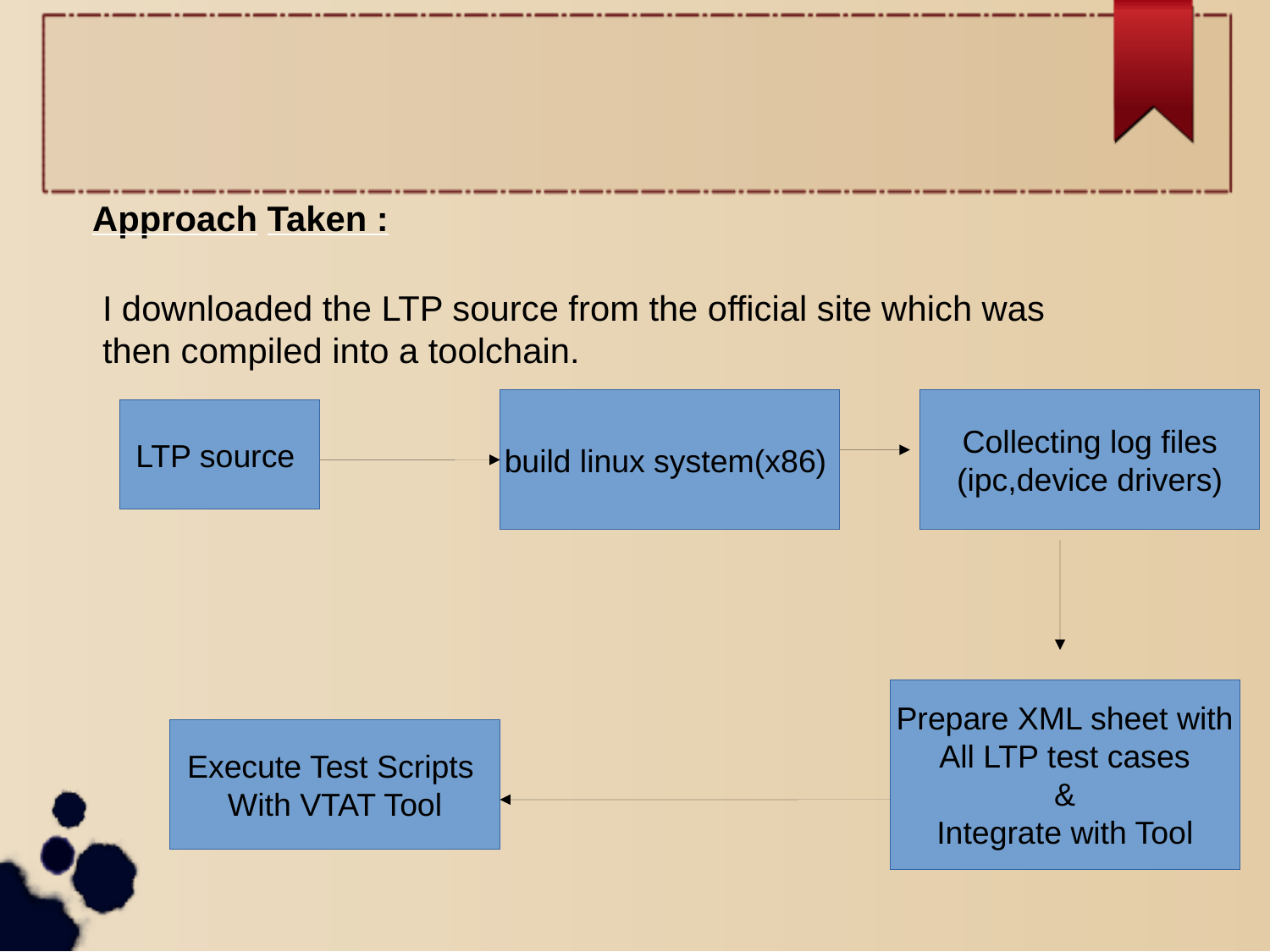

Approach Taken :

I downloaded the LTP source from the official site which was
then compiled into a toolchain.
build linux system(x86)
Collecting log files
(ipc,device drivers)
LTP source

Prepare XML sheet with
All LTP test cases
&
Integrate with Tool
Execute Test Scripts
With VTAT Tool